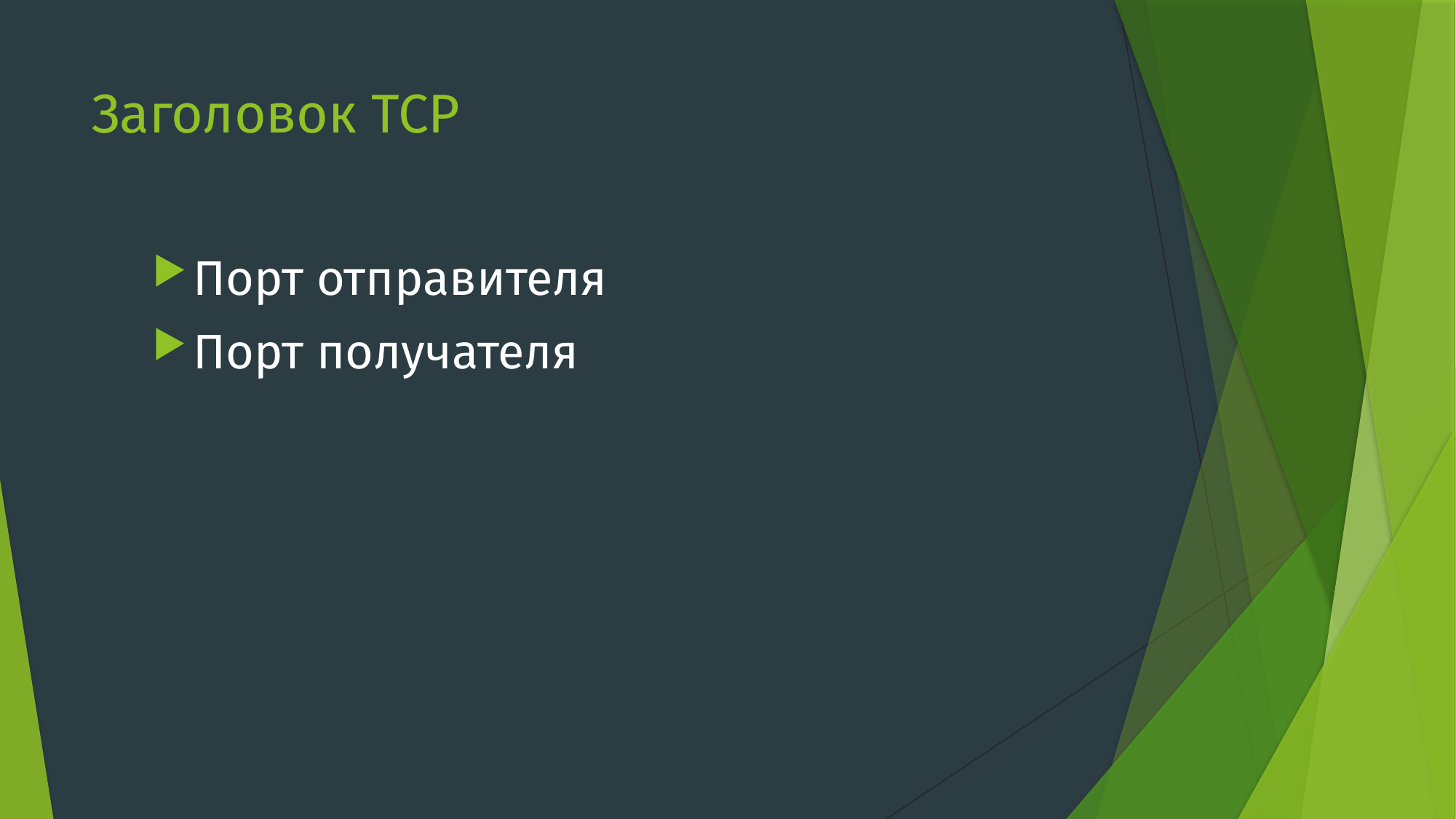

# Заголовок TCP
Порт отправителя
Порт получателя